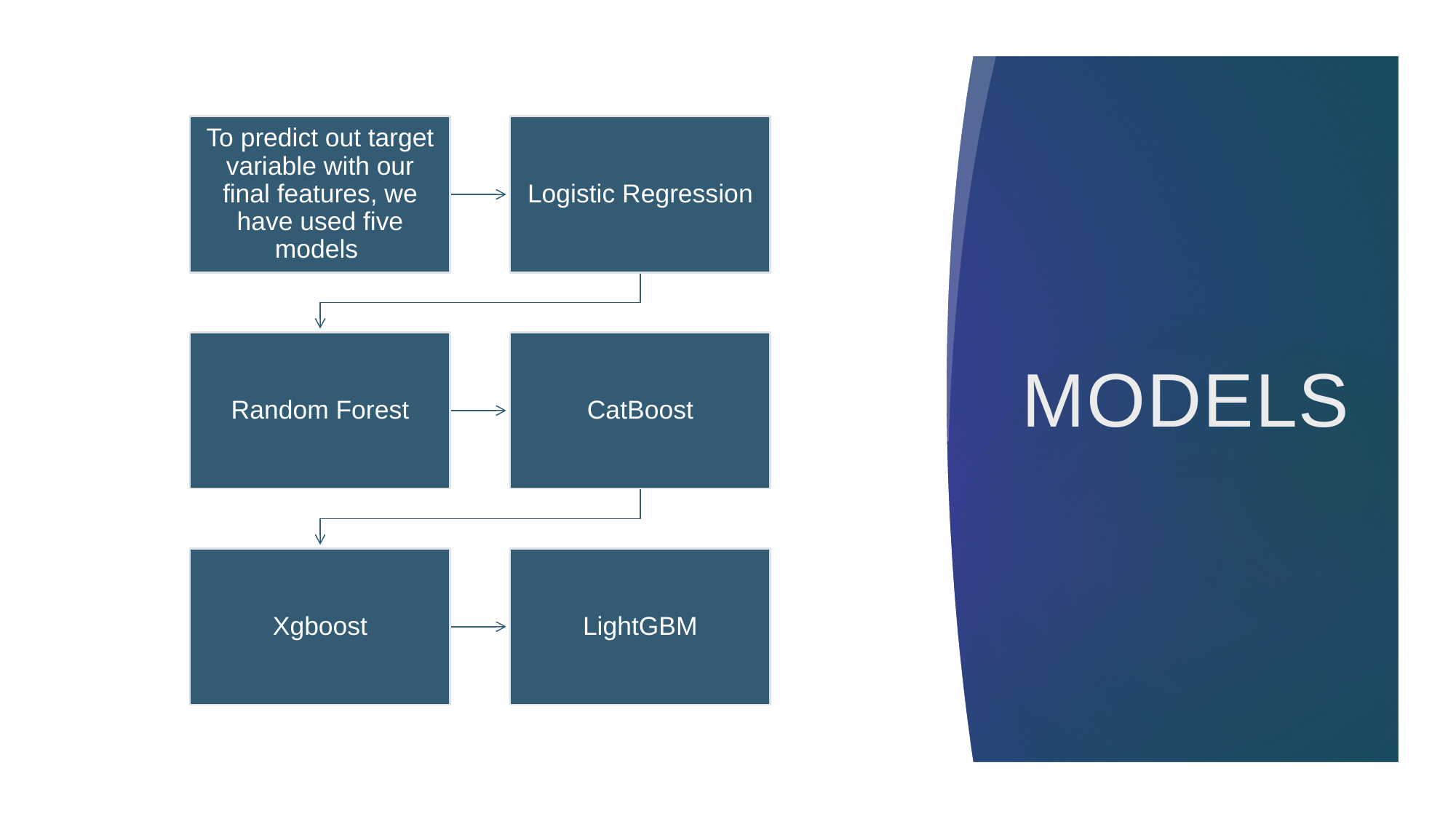

To predict out target variable with our final features, we have used five models

Logistic Regression

Random Forest

CatBoost

Xgboost
LightGBM
# Models